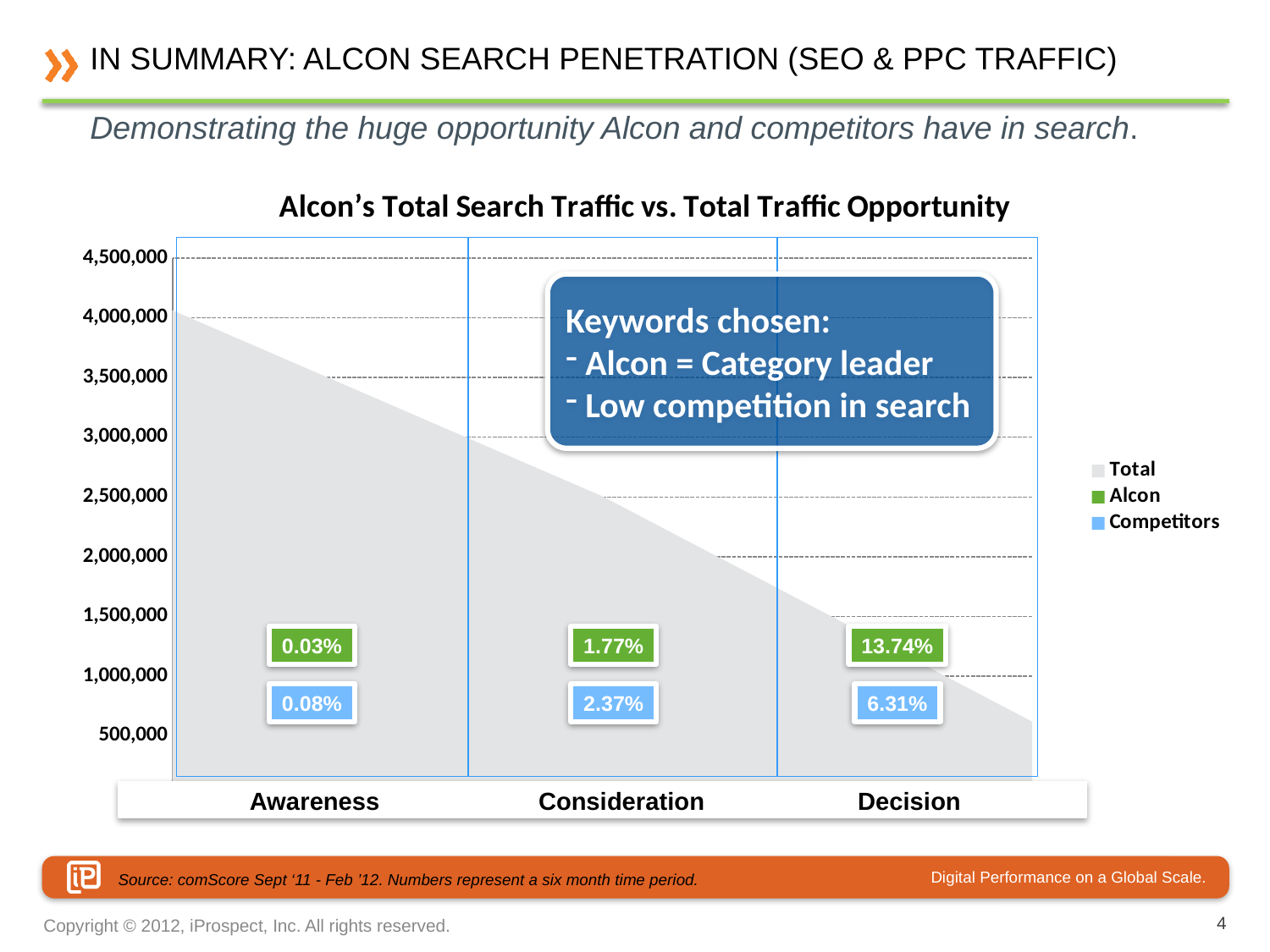

# IN Summary: Alcon Search penetration (SEO & PPC traffic)
Demonstrating the huge opportunity Alcon and competitors have in search.

### Chart: Alcon’s Total Search Traffic vs. Total Traffic Opportunity

| Category | Competitors | Alcon | Total |
|---|---|---|---|
|  | 3284.0 | 1077.0 | 4058421.0 |
|  | 57026.0 | 42636.0 | 2405980.0 |
|  | 32515.0 | 70818.0 | 515249.0 |

Awareness
Consideration
Decision

Keywords chosen:
 Alcon = Category leader
 Low competition in search
0.03%
1.77%
13.74%
0.08%
2.37%
6.31%
Source: comScore Sept ‘11 - Feb ’12. Numbers represent a six month time period.
4